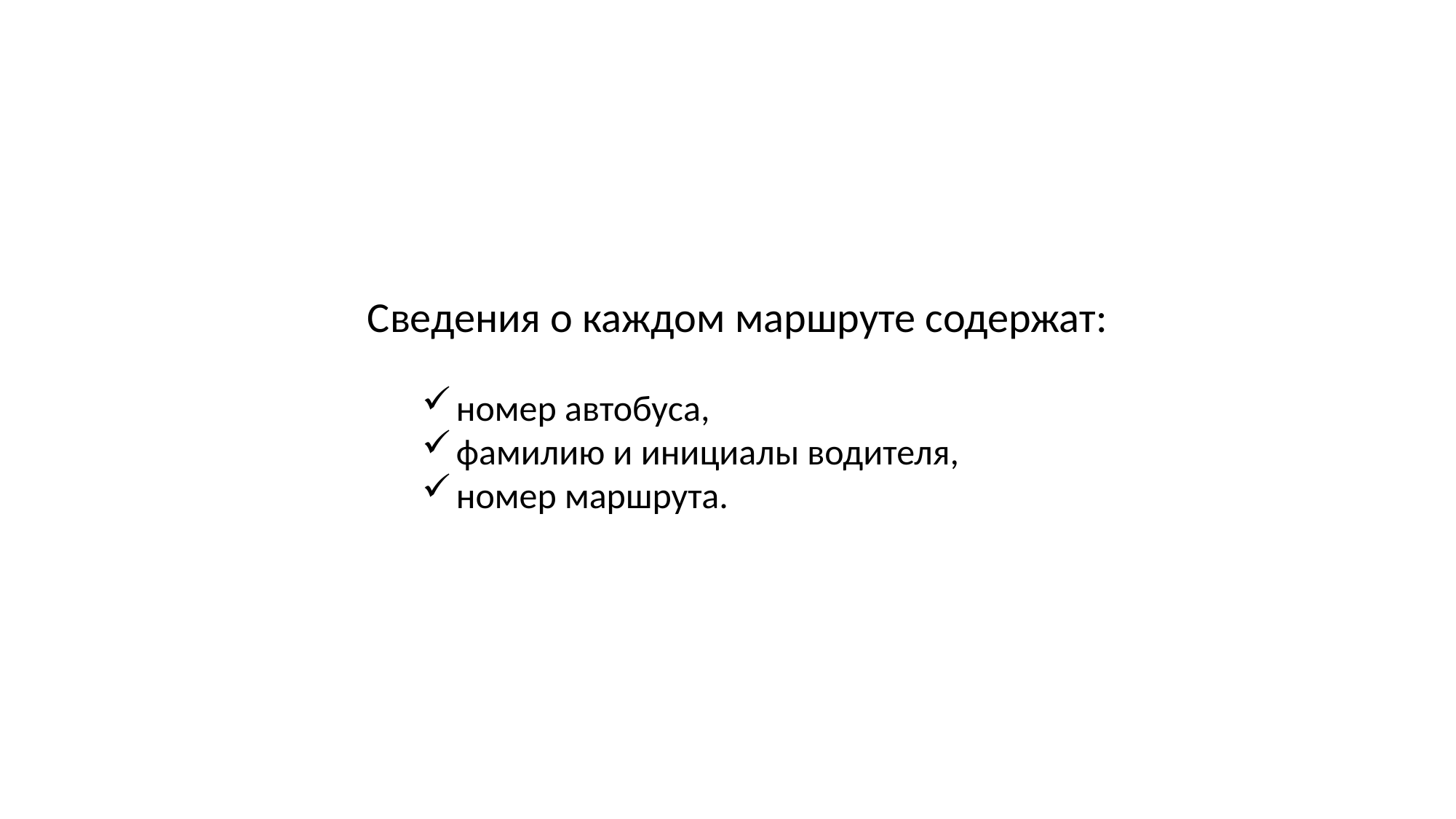

Сведения о каждом маршруте содержат:

номер автобуса,
фамилию и инициалы водителя,
номер маршрута.